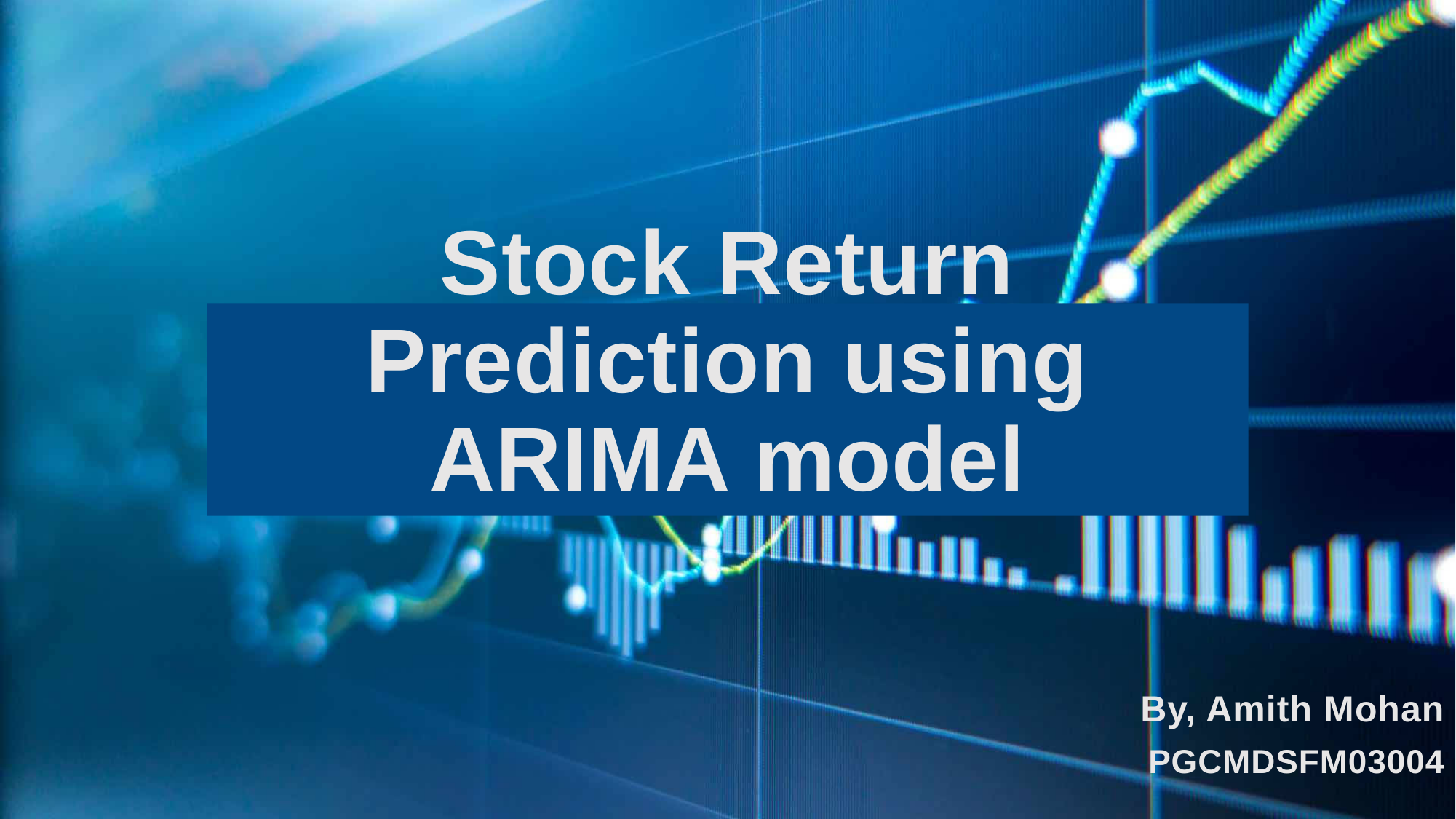

# Stock Return Prediction using ARIMA model
By, Amith Mohan
PGCMDSFM03004